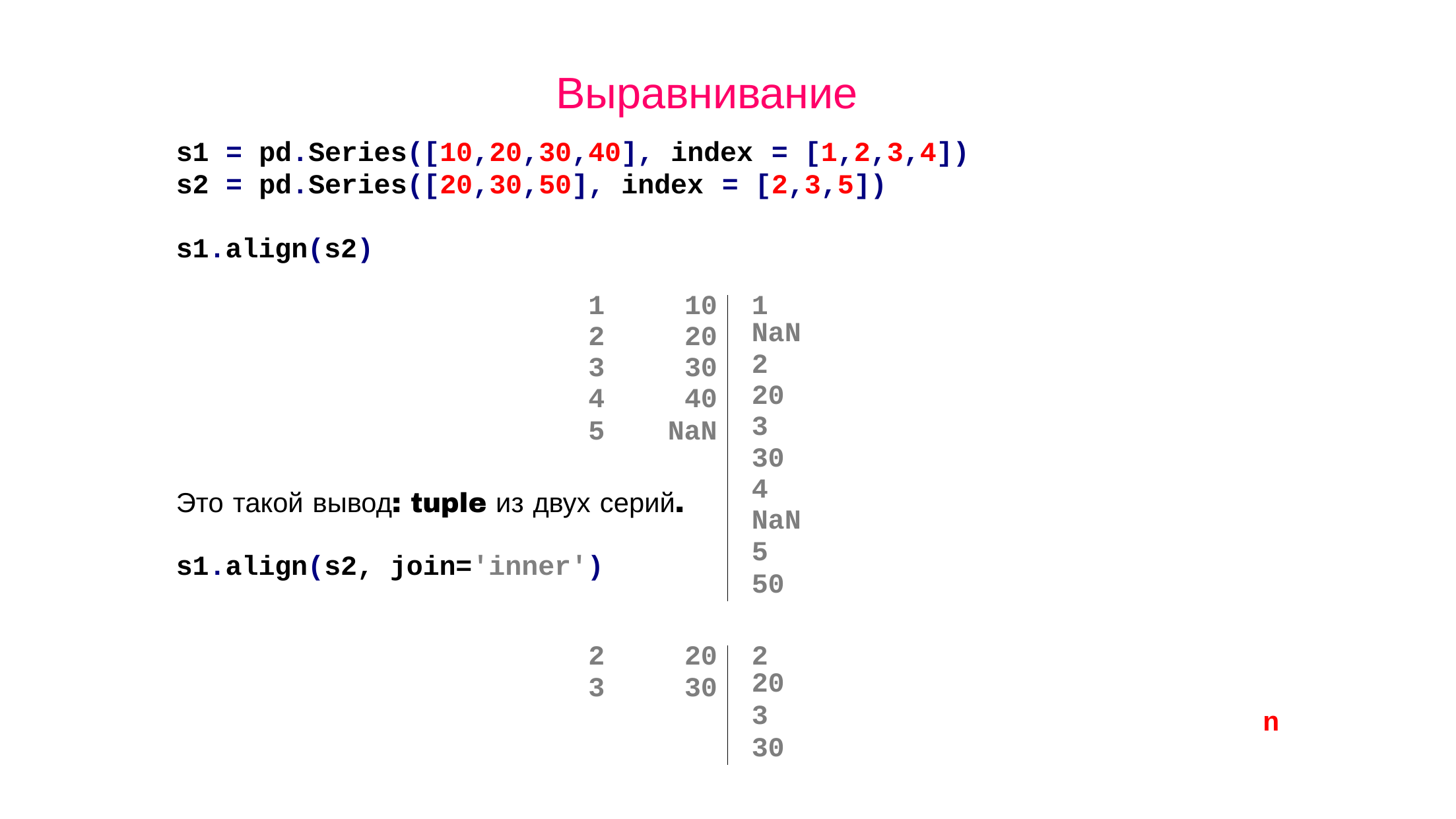

# Выравнивание
s1 = pd.Series([10,20,30,40], index	= [1,2,3,4])
s2 = pd.Series([20,30,50], index	= [2,3,5])

s1.align(s2)
| 1 10 2 20 3 30 4 40 5 NaN | 1 NaN 2 20 3 30 4 NaN 5 50 |
| --- | --- |
Это такой вывод: tuple из двух серий.
s1.align(s2, join='inner')
| 2 20 3 30 | 2 20 3 30 |
| --- | --- |
n
Курс «Алгоритмы, модели, алгебры»
29 октября 2015 года